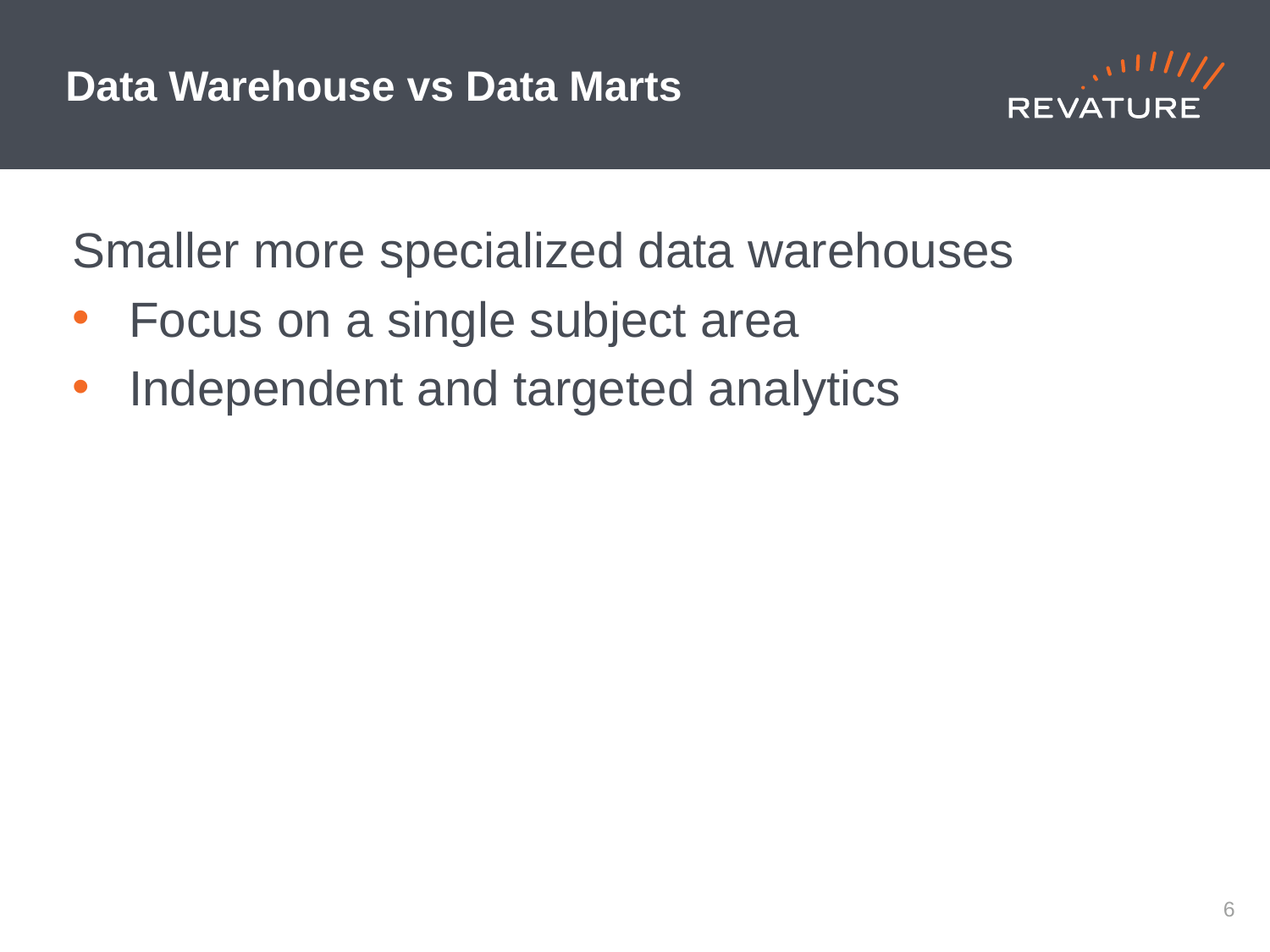

# Data Warehouse vs Data Marts
Smaller more specialized data warehouses
Focus on a single subject area
Independent and targeted analytics
6